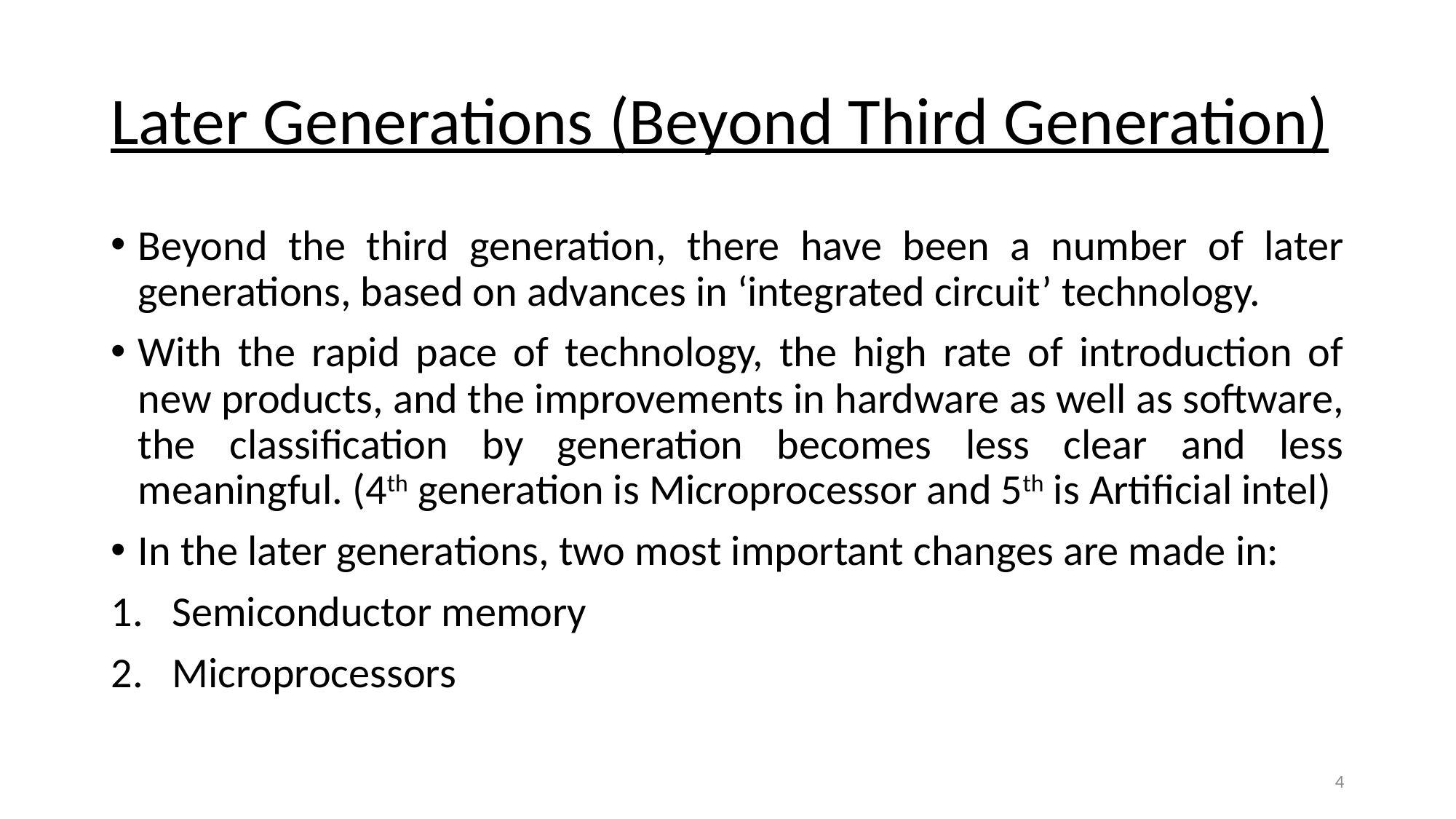

# Later Generations (Beyond Third Generation)
Beyond the third generation, there have been a number of later generations, based on advances in ‘integrated circuit’ technology.
With the rapid pace of technology, the high rate of introduction of new products, and the improvements in hardware as well as software, the classification by generation becomes less clear and less meaningful. (4th generation is Microprocessor and 5th is Artificial intel)
In the later generations, two most important changes are made in:
Semiconductor memory
Microprocessors
4